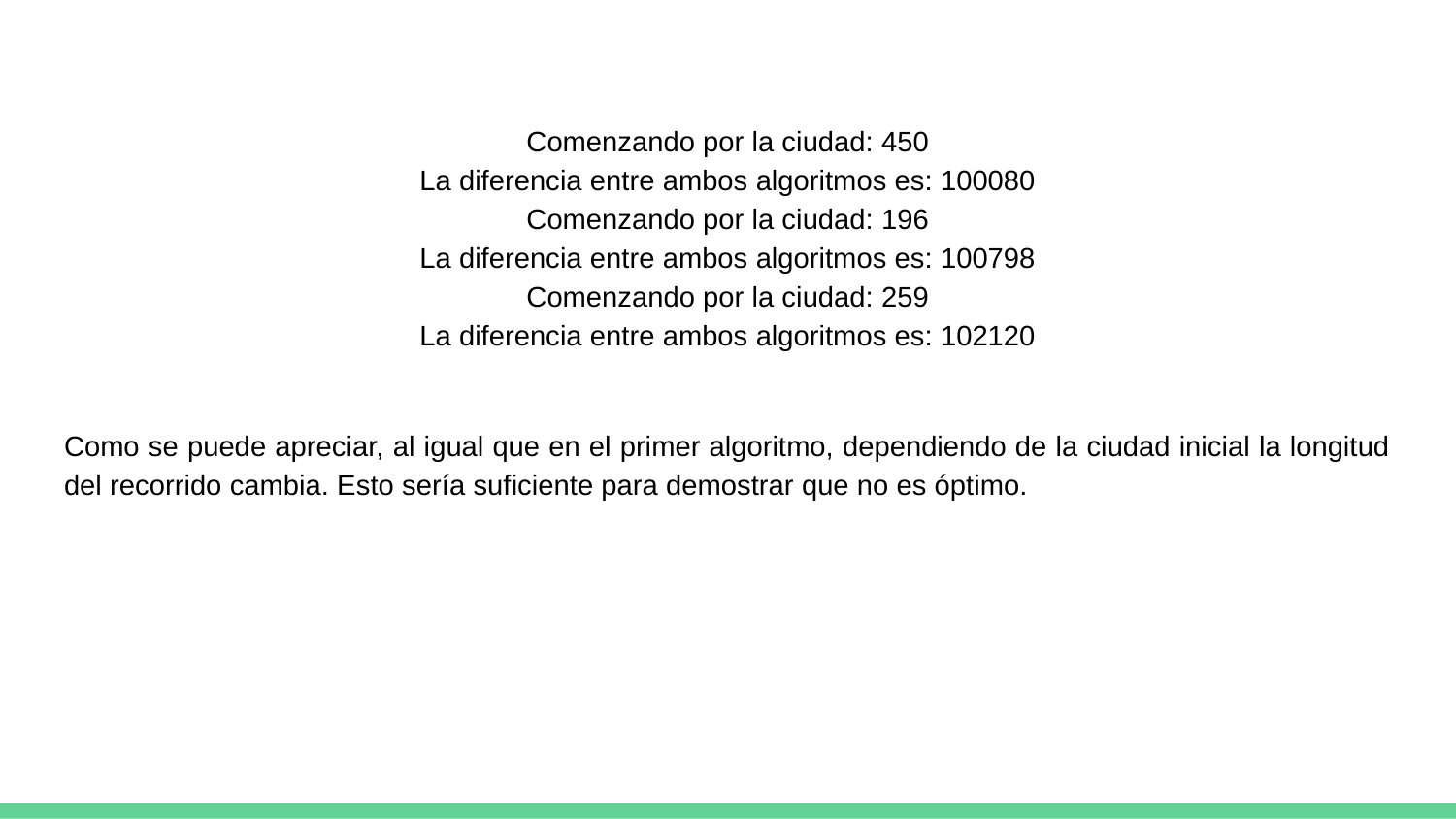

Comenzando por la ciudad: 450
La diferencia entre ambos algoritmos es: 100080
Comenzando por la ciudad: 196
La diferencia entre ambos algoritmos es: 100798
Comenzando por la ciudad: 259
La diferencia entre ambos algoritmos es: 102120

Como se puede apreciar, al igual que en el primer algoritmo, dependiendo de la ciudad inicial la longitud del recorrido cambia. Esto sería suficiente para demostrar que no es óptimo.